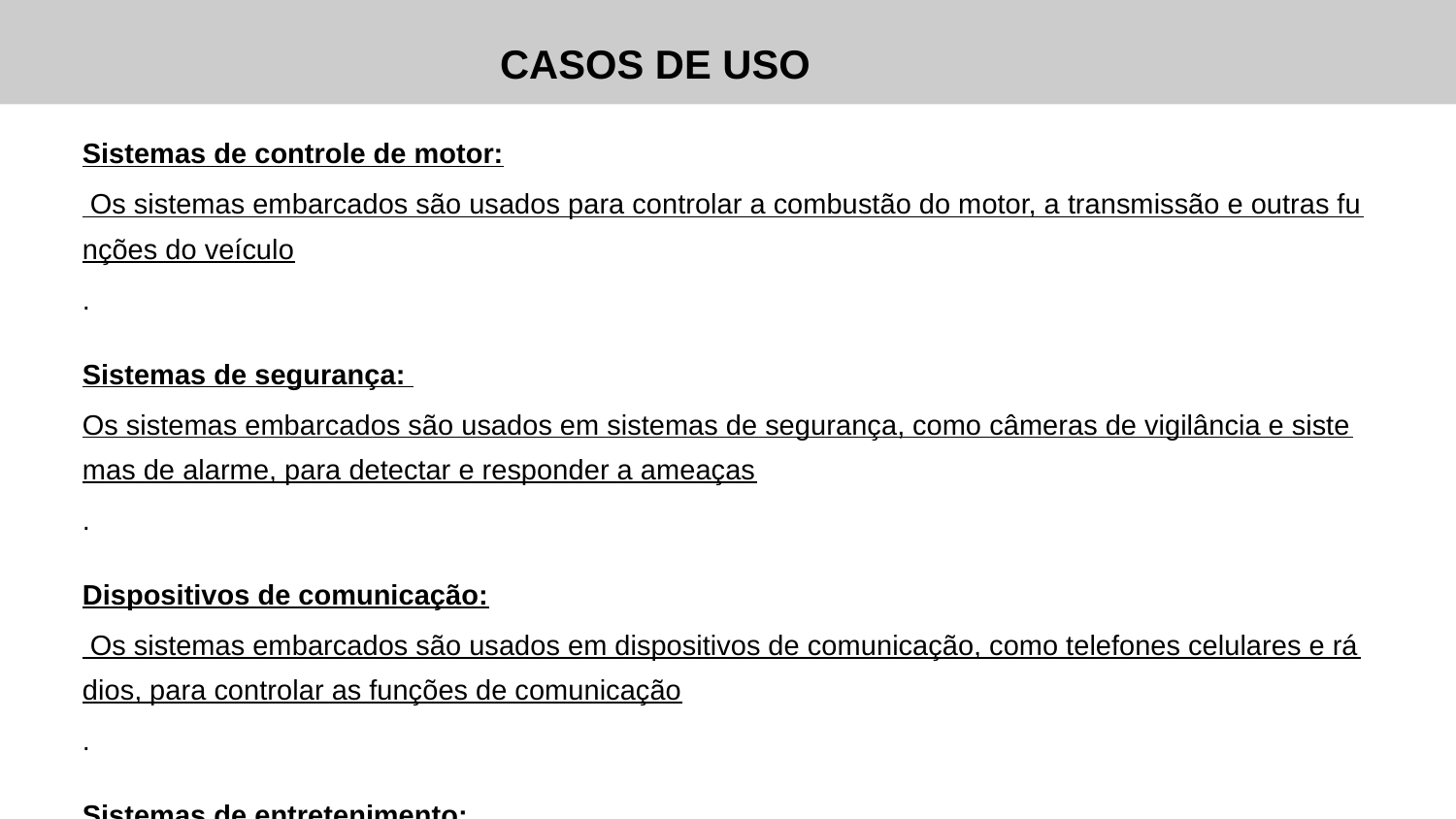

# CASOS DE USO

Sistemas de controle de motor: Os sistemas embarcados são usados para controlar a combustão do motor, a transmissão e outras funções do veículo.
Sistemas de segurança: Os sistemas embarcados são usados em sistemas de segurança, como câmeras de vigilância e sistemas de alarme, para detectar e responder a ameaças.
Dispositivos de comunicação: Os sistemas embarcados são usados em dispositivos de comunicação, como telefones celulares e rádios, para controlar as funções de comunicação.
Sistemas de entretenimento: Os sistemas embarcados são usados em sistemas de entretenimento, como sistemas de som e vídeo, para controlar as funções de entretenimento.